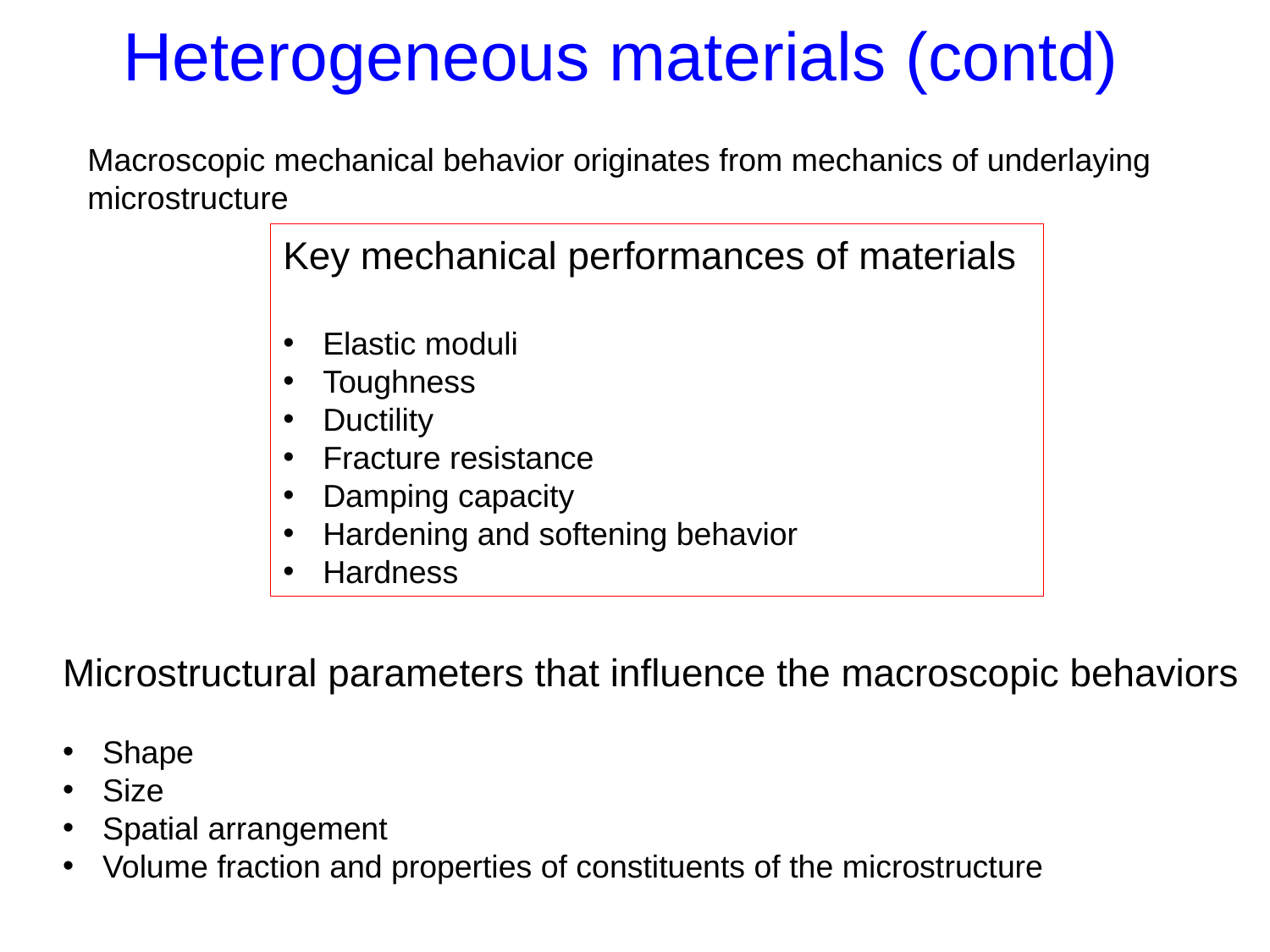

# Heterogeneous materials (contd)
Macroscopic mechanical behavior originates from mechanics of underlaying microstructure
Key mechanical performances of materials

Elastic moduli
Toughness
Ductility
Fracture resistance
Damping capacity
Hardening and softening behavior
Hardness
Microstructural parameters that influence the macroscopic behaviors

Shape
Size
Spatial arrangement
Volume fraction and properties of constituents of the microstructure